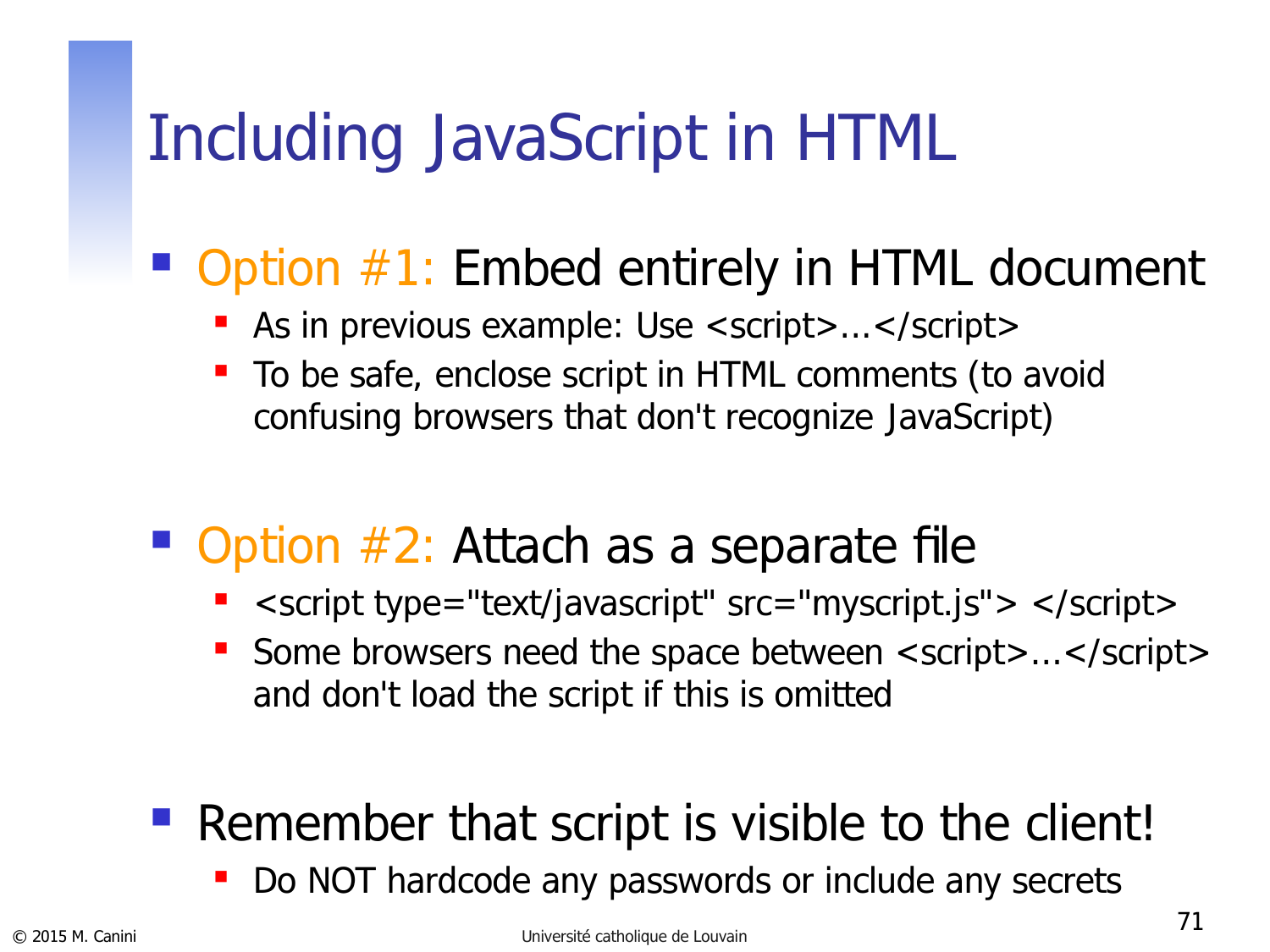

# Including JavaScript in HTML
Option #1: Embed entirely in HTML document
As in previous example: Use <script>...</script>
To be safe, enclose script in HTML comments (to avoid confusing browsers that don't recognize JavaScript)

Option #2: Attach as a separate file
<script type="text/javascript" src="myscript.js"> </script>
Some browsers need the space between <script>...</script> and don't load the script if this is omitted

Remember that script is visible to the client!
Do NOT hardcode any passwords or include any secrets

71
Université catholique de Louvain